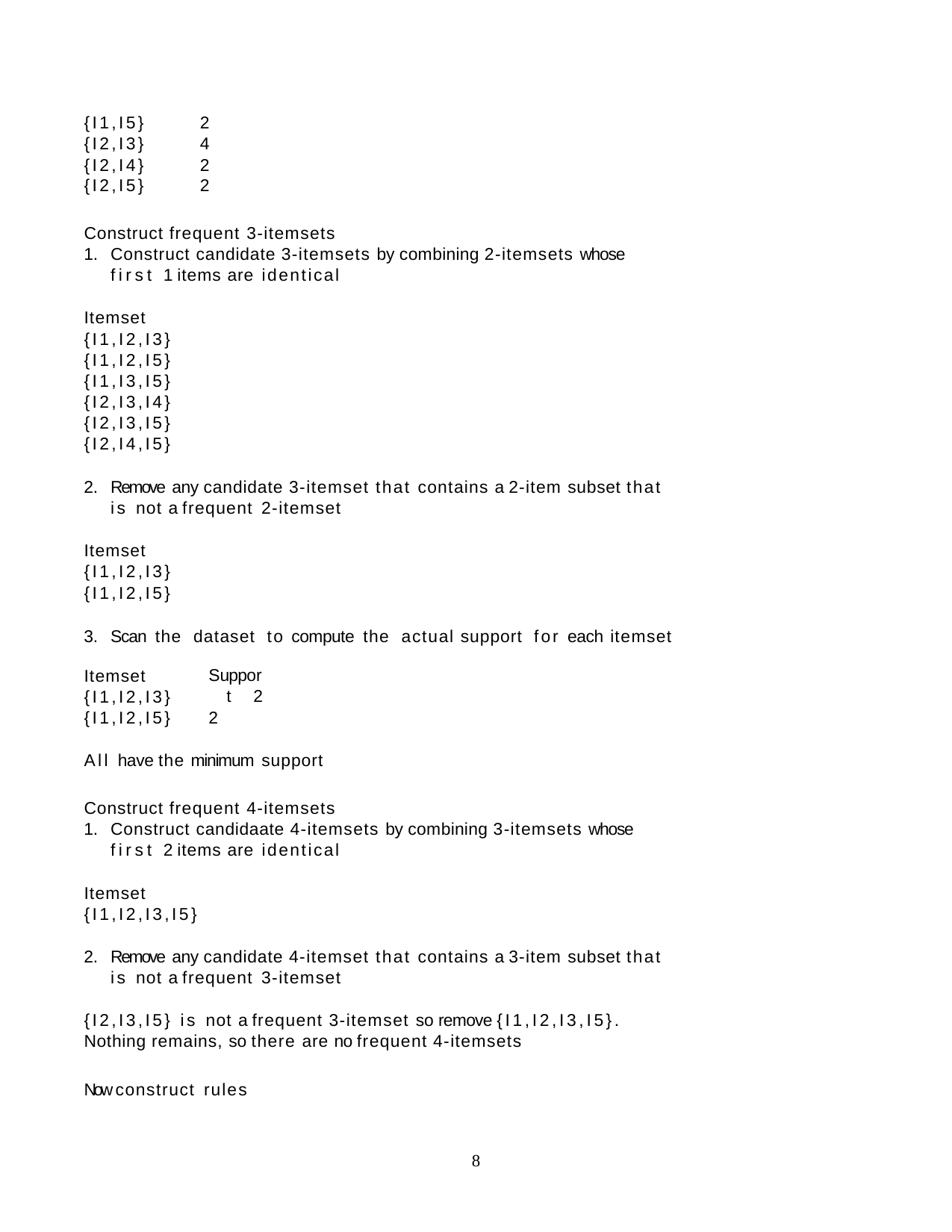

| {I1,I5} | 2 |
| --- | --- |
| {I2,I3} | 4 |
| {I2,I4} | 2 |
| {I2,I5} | 2 |
Construct frequent 3-itemsets
Construct candidate 3-itemsets by combining 2-itemsets whose  first 1 items are identical

Itemset
{I1,I2,I3}
{I1,I2,I5}
{I1,I3,I5}
{I2,I3,I4}
{I2,I3,I5}
{I2,I4,I5}

Remove any candidate 3-itemset that contains a 2-item subset that  is not a frequent 2-itemset

Itemset
{I1,I2,I3}
{I1,I2,I5}

Scan  the  dataset  to compute  the  actual support  for each itemset
Itemset
{I1,I2,I3}
{I1,I2,I5}
Support  2
2
All have the minimum support

Construct frequent 4-itemsets
Construct candidaate 4-itemsets by combining 3-itemsets whose  first 2 items are identical

Itemset
{I1,I2,I3,I5}

Remove any candidate 4-itemset that contains a 3-item subset that  is not a frequent 3-itemset

{I2,I3,I5} is not a frequent 3-itemset so remove {I1,I2,I3,I5}.  Nothing remains, so there are no frequent 4-itemsets

Now construct rules
8